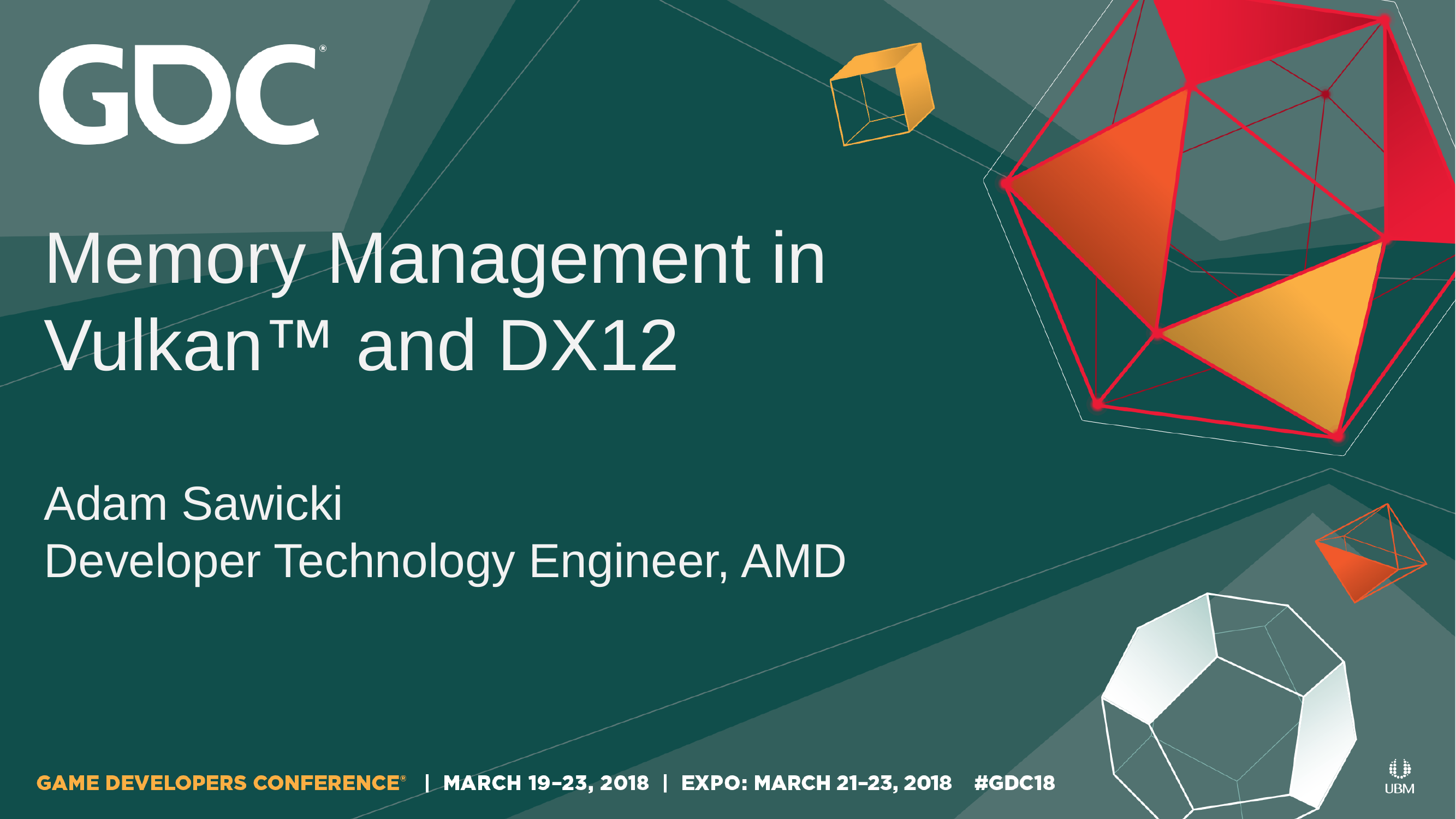

Memory Management in Vulkan™ and DX12
Adam Sawicki
Developer Technology Engineer, AMD